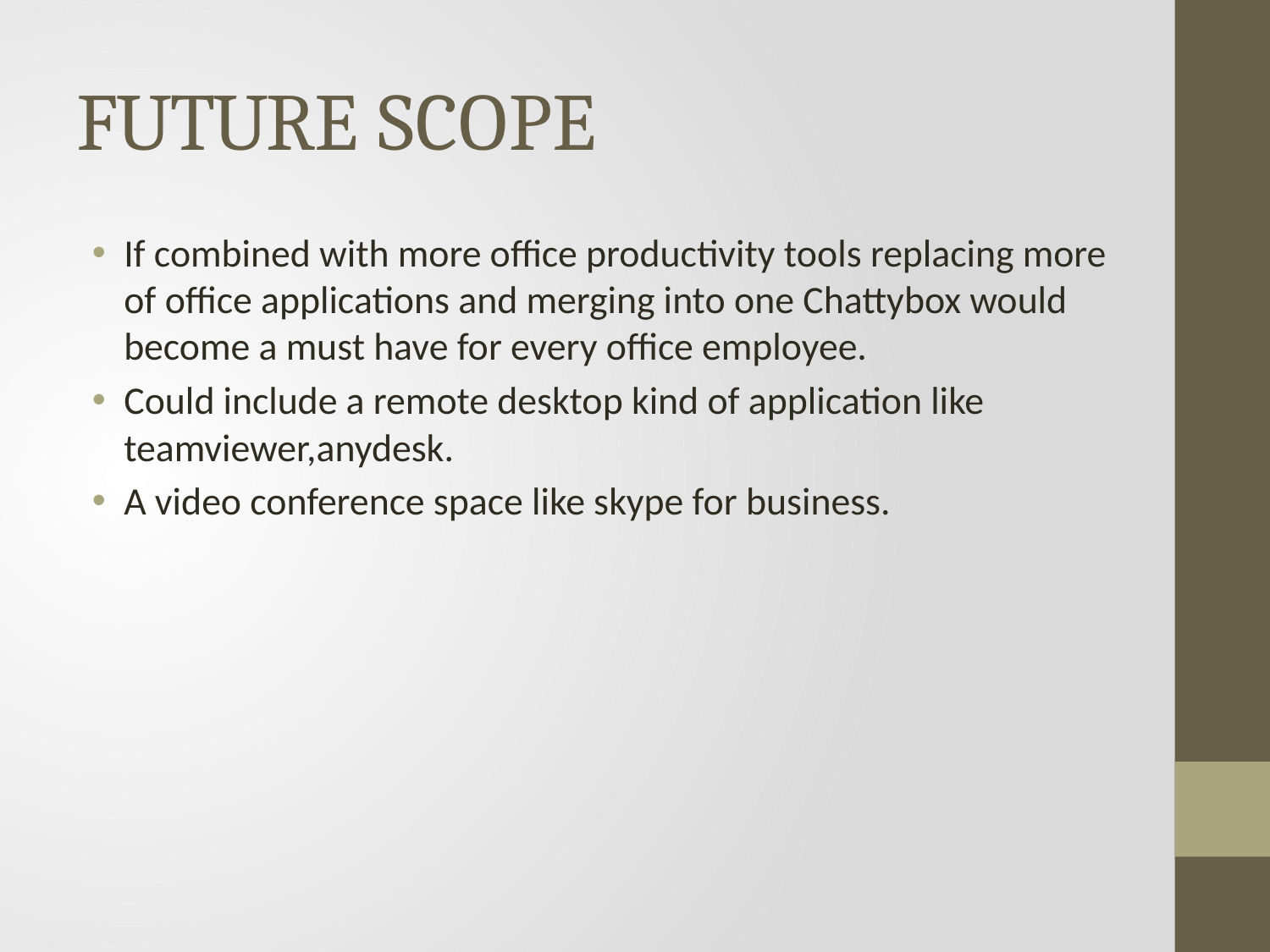

# FUTURE SCOPE
If combined with more office productivity tools replacing more of office applications and merging into one Chattybox would become a must have for every office employee.
Could include a remote desktop kind of application like teamviewer,anydesk.
A video conference space like skype for business.